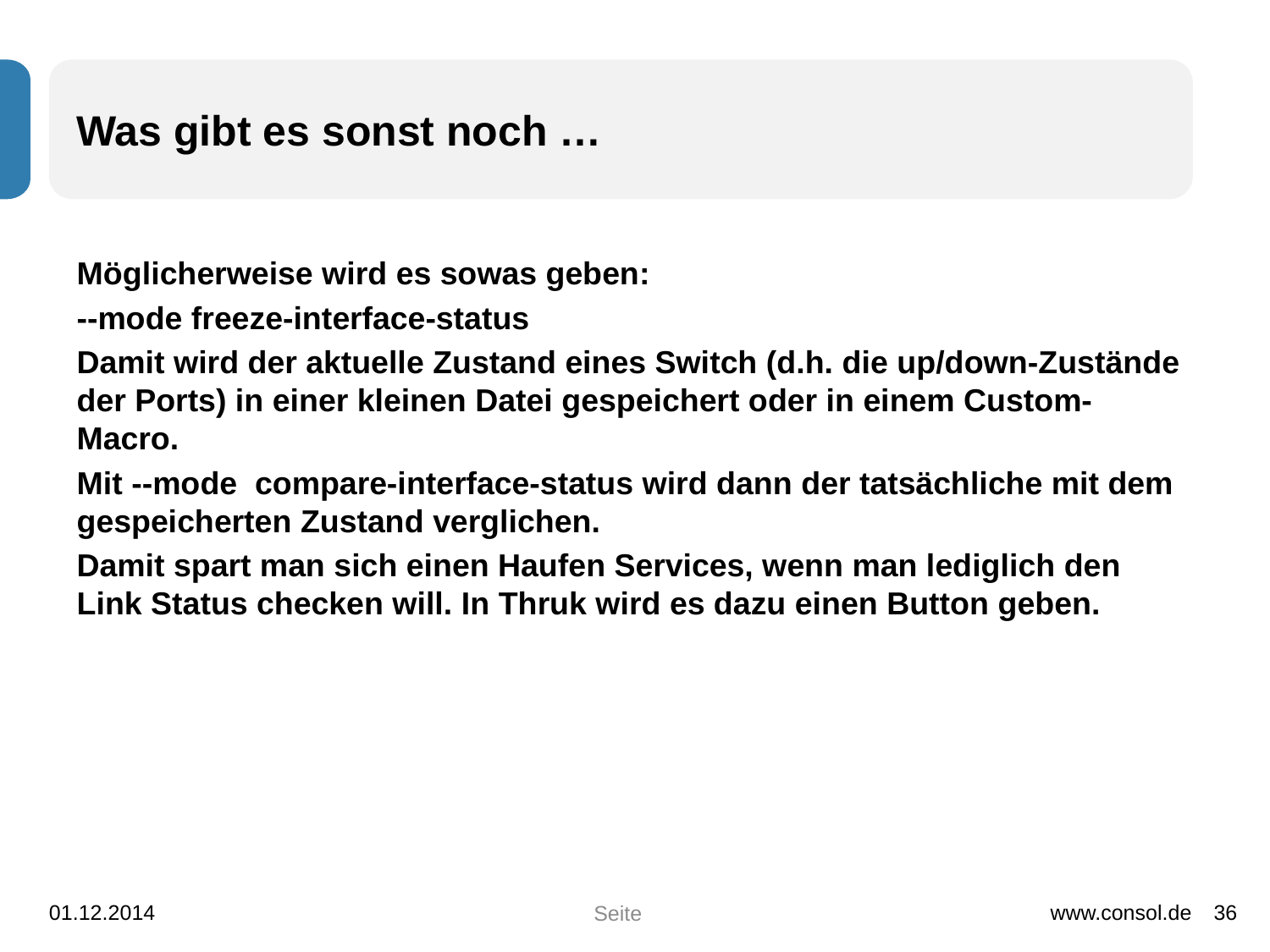

# Was gibt es sonst noch …
Möglicherweise wird es sowas geben:
--mode freeze-interface-status
Damit wird der aktuelle Zustand eines Switch (d.h. die up/down-Zustände der Ports) in einer kleinen Datei gespeichert oder in einem Custom-Macro.
Mit --mode  compare-interface-status wird dann der tatsächliche mit dem gespeicherten Zustand verglichen.
Damit spart man sich einen Haufen Services, wenn man lediglich den Link Status checken will. In Thruk wird es dazu einen Button geben.

01.12.2014
www.consol.de
36